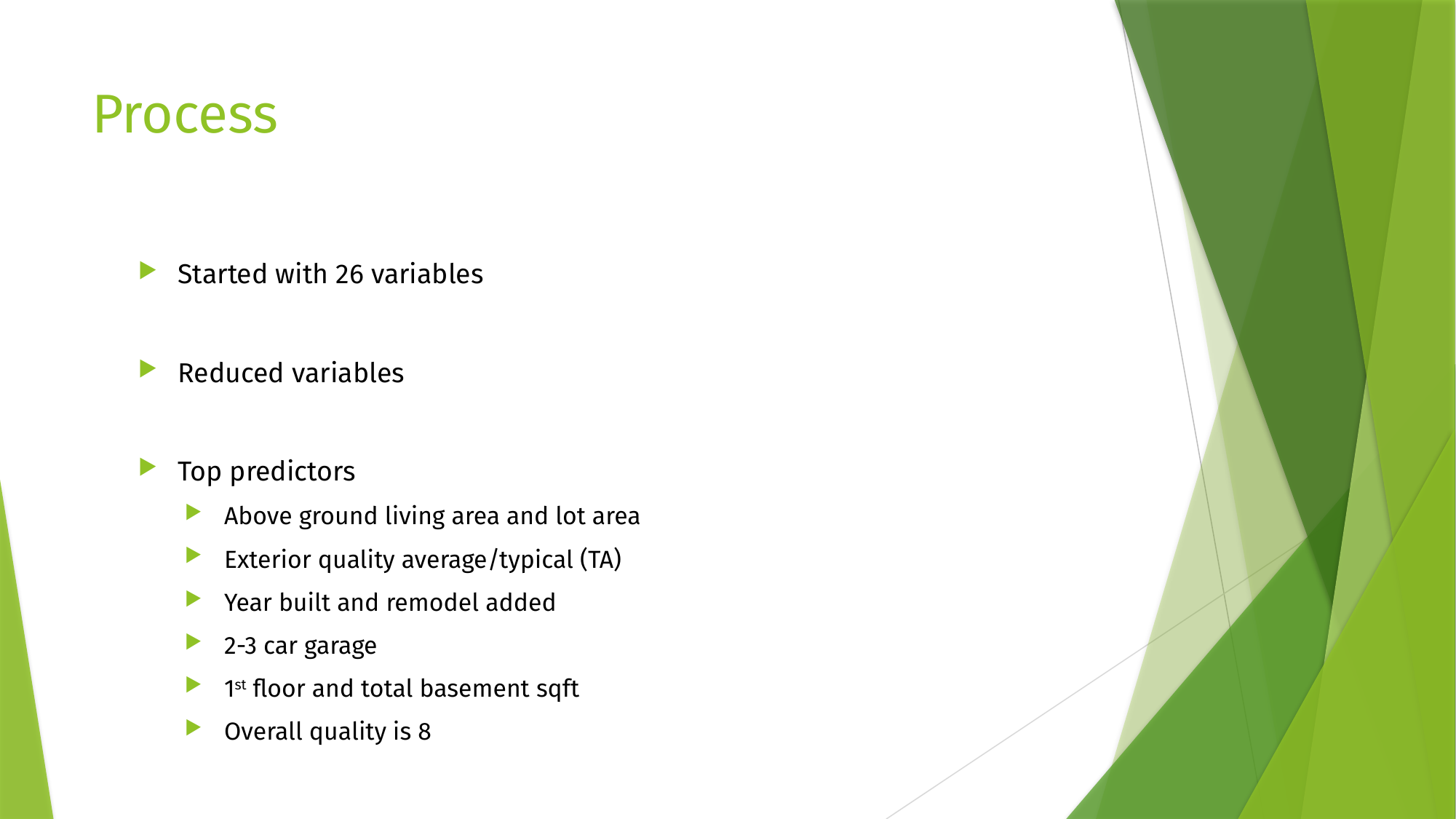

# Process
Started with 26 variables

Reduced variables

Top predictors
Above ground living area and lot area
Exterior quality average/typical (TA)
Year built and remodel added
2-3 car garage
1st floor and total basement sqft
Overall quality is 8
PowerBI low correlation variables
MSzoning
Lotfrontage
Condition 1, 2, exterior, bsmt
Bldgtype
Roof or house style
Bsmt SF or fintype2
Centralair and electrical
Garage yrbuilt, finish and area
Pool, fence, and misc
Month sold